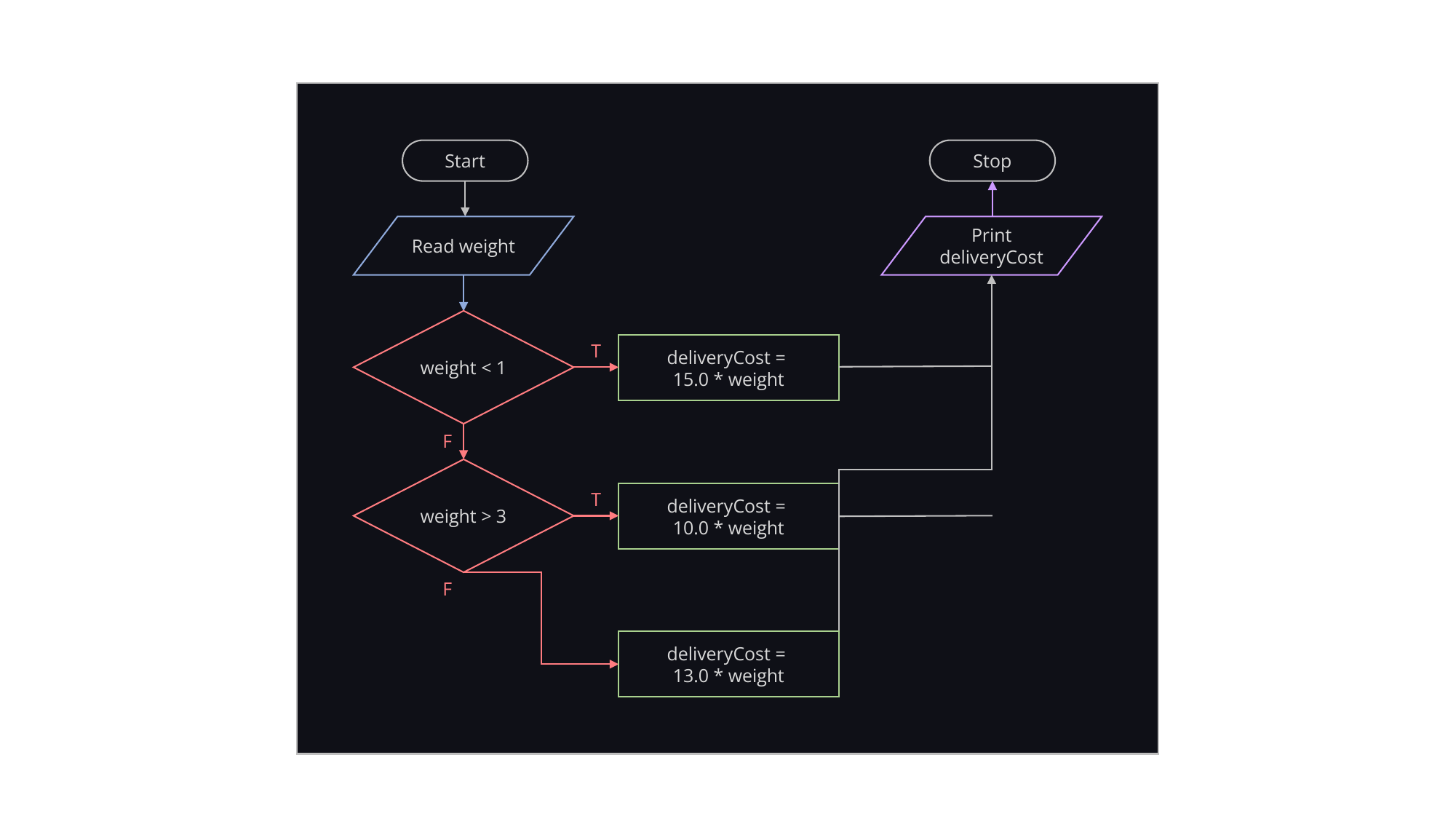

Start
Stop
Read weight
Print deliveryCost
weight < 1
T
deliveryCost =
15.0 * weight
F
weight > 3
T
deliveryCost =
10.0 * weight
F
deliveryCost =
13.0 * weight